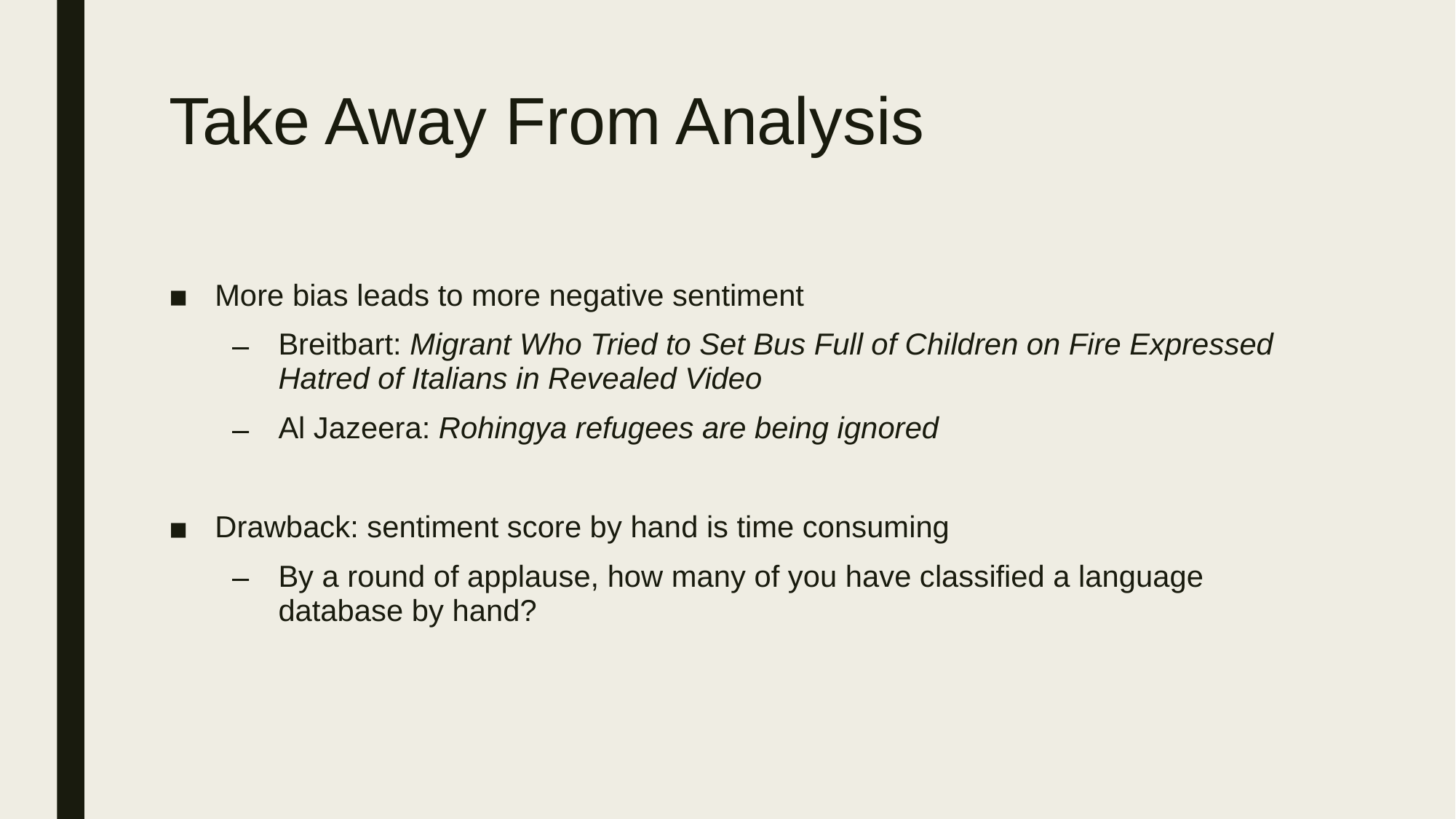

# Take Away From Analysis
More bias leads to more negative sentiment
Breitbart: Migrant Who Tried to Set Bus Full of Children on Fire Expressed Hatred of Italians in Revealed Video
Al Jazeera: Rohingya refugees are being ignored

Drawback: sentiment score by hand is time consuming
By a round of applause, how many of you have classified a language database by hand?